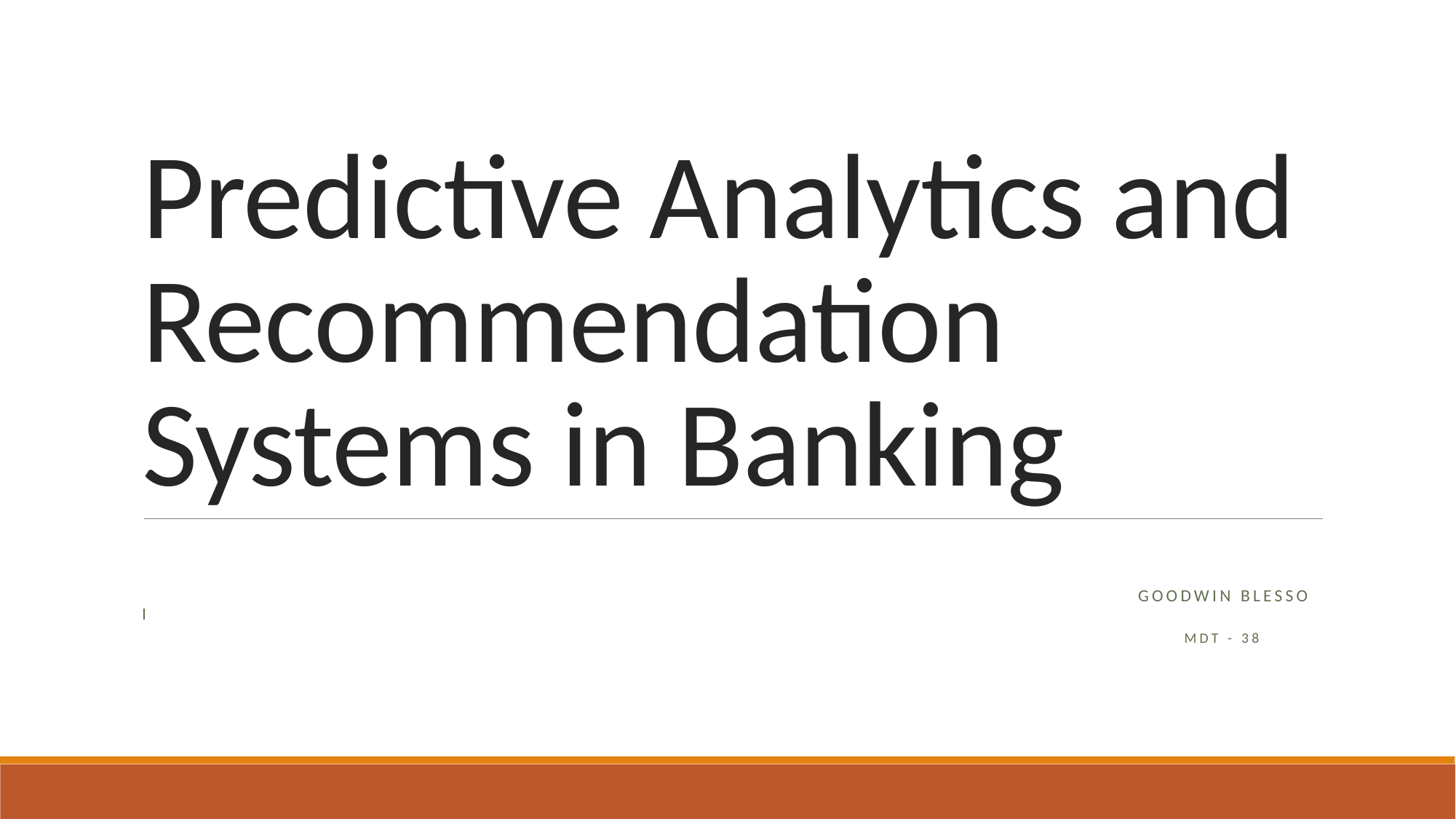

# Predictive Analytics and Recommendation Systems in Banking

                                                                                                                                                 Goodwin Blesso I
                                                                                                                                                                   mdt - 38